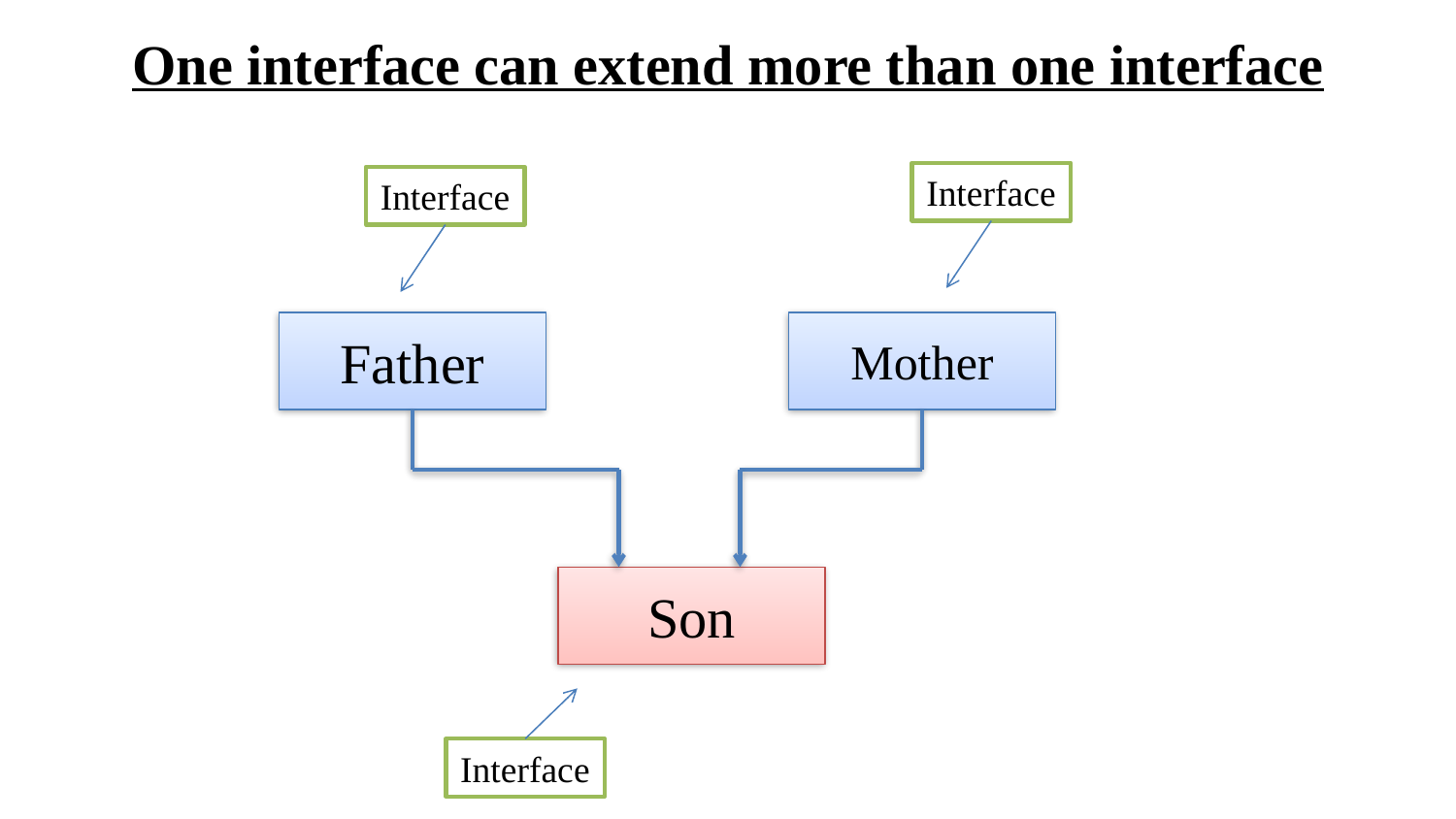

# One interface can extend more than one interface
Interface
Interface
Father
Mother
Son
Interface